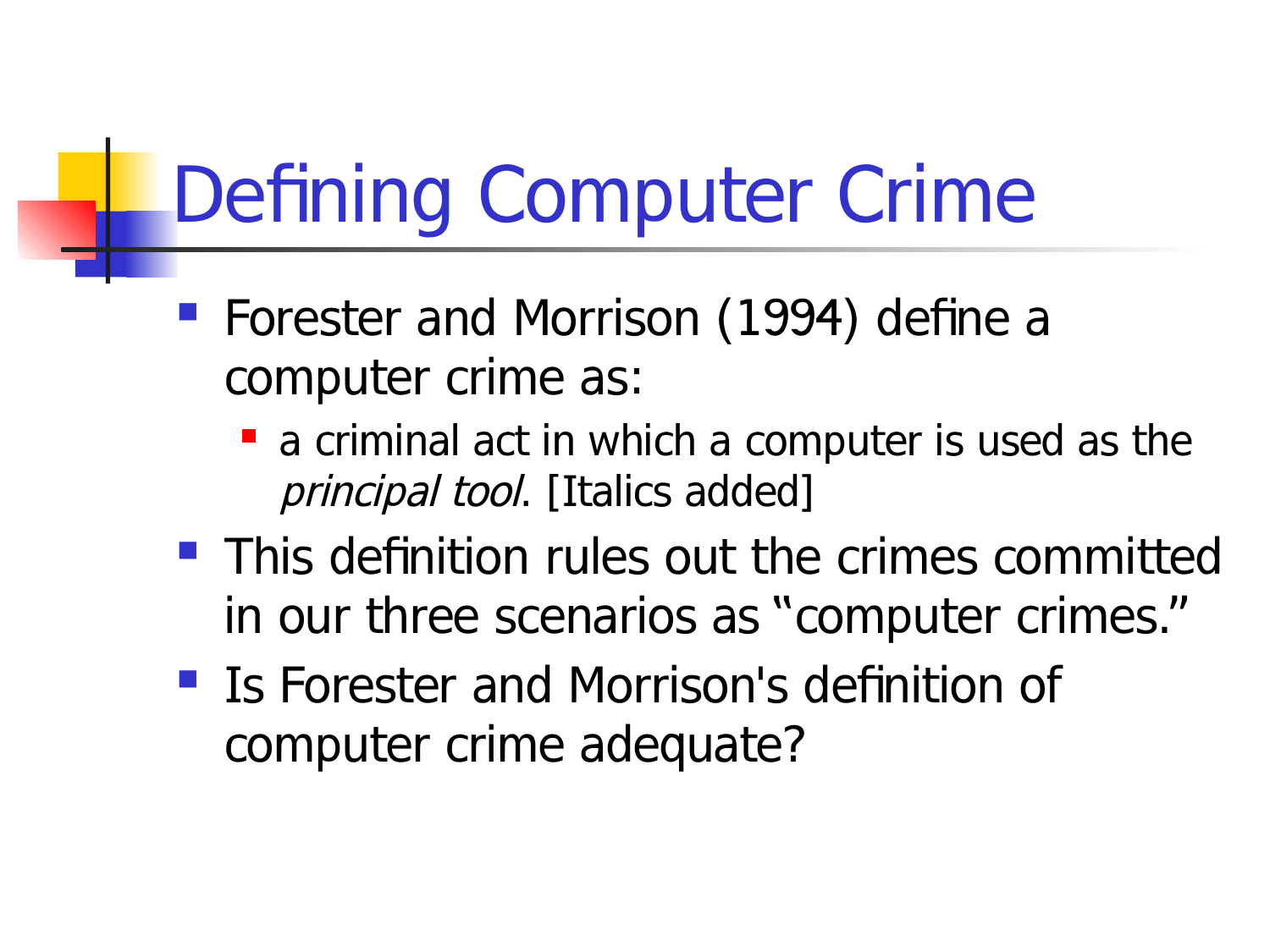

# Defining Computer Crime
Forester and Morrison (1994) define a computer crime as:
a criminal act in which a computer is used as the principal tool. [Italics added]
This definition rules out the crimes committed in our three scenarios as “computer crimes.”
Is Forester and Morrison's definition of computer crime adequate?